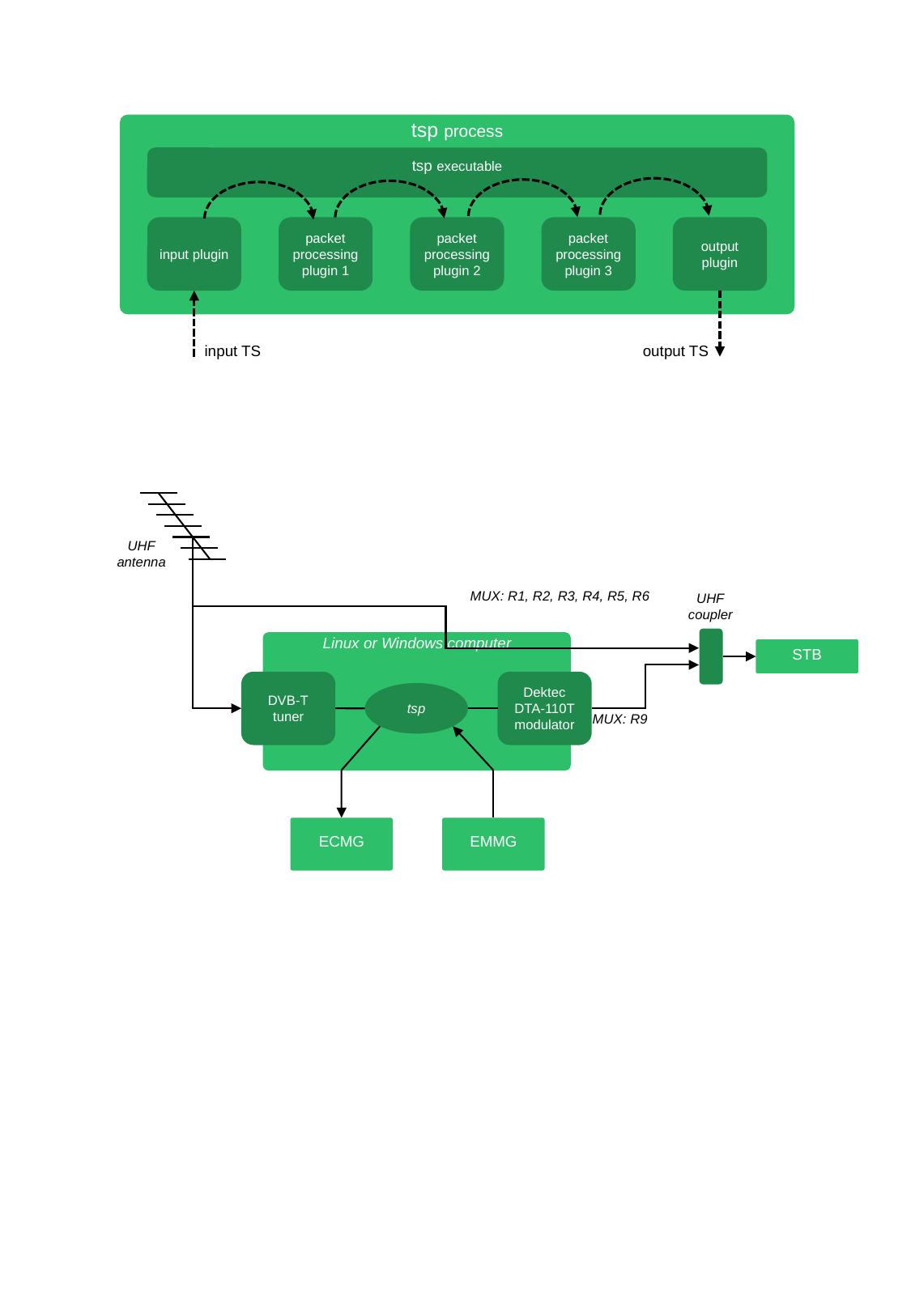

tsp process
tsp executable

input plugin
packet processing plugin 1
packet processing plugin 2
packet processing plugin 3
output plugin
input TS
output TS
UHF
antenna
MUX: R1, R2, R3, R4, R5, R6
UHF
coupler

Linux or Windows computer
STB
DVB-T
tuner
Dektec
DTA-110T
modulator
tsp
MUX: R9
ECMG
EMMG